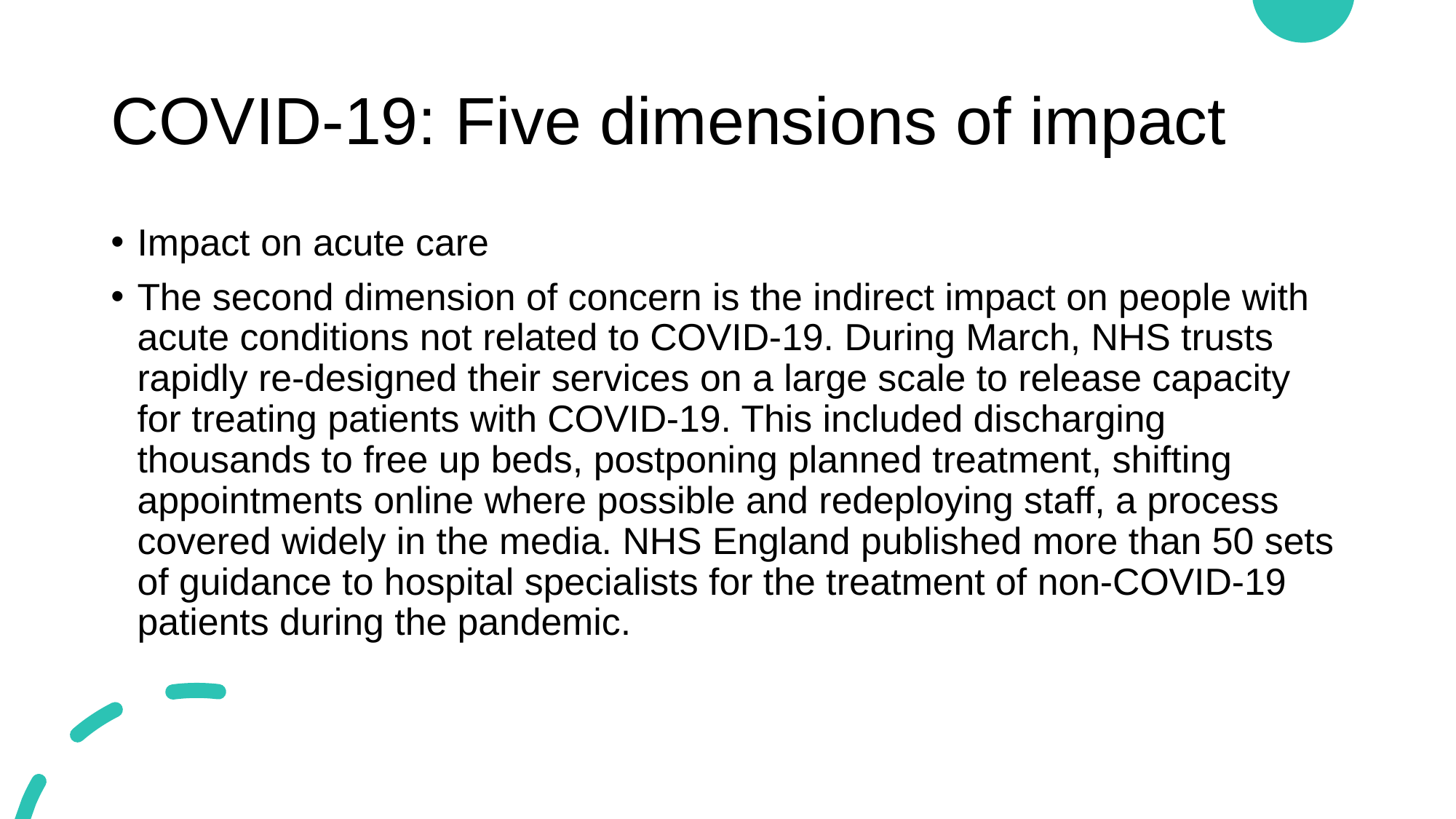

# COVID-19: Five dimensions of impact
Impact on acute care
The second dimension of concern is the indirect impact on people with acute conditions not related to COVID-19. During March, NHS trusts rapidly re-designed their services on a large scale to release capacity for treating patients with COVID-19. This included discharging thousands to free up beds, postponing planned treatment, shifting appointments online where possible and redeploying staff, a process covered widely in the media. NHS England published more than 50 sets of guidance to hospital specialists for the treatment of non-COVID-19 patients during the pandemic.